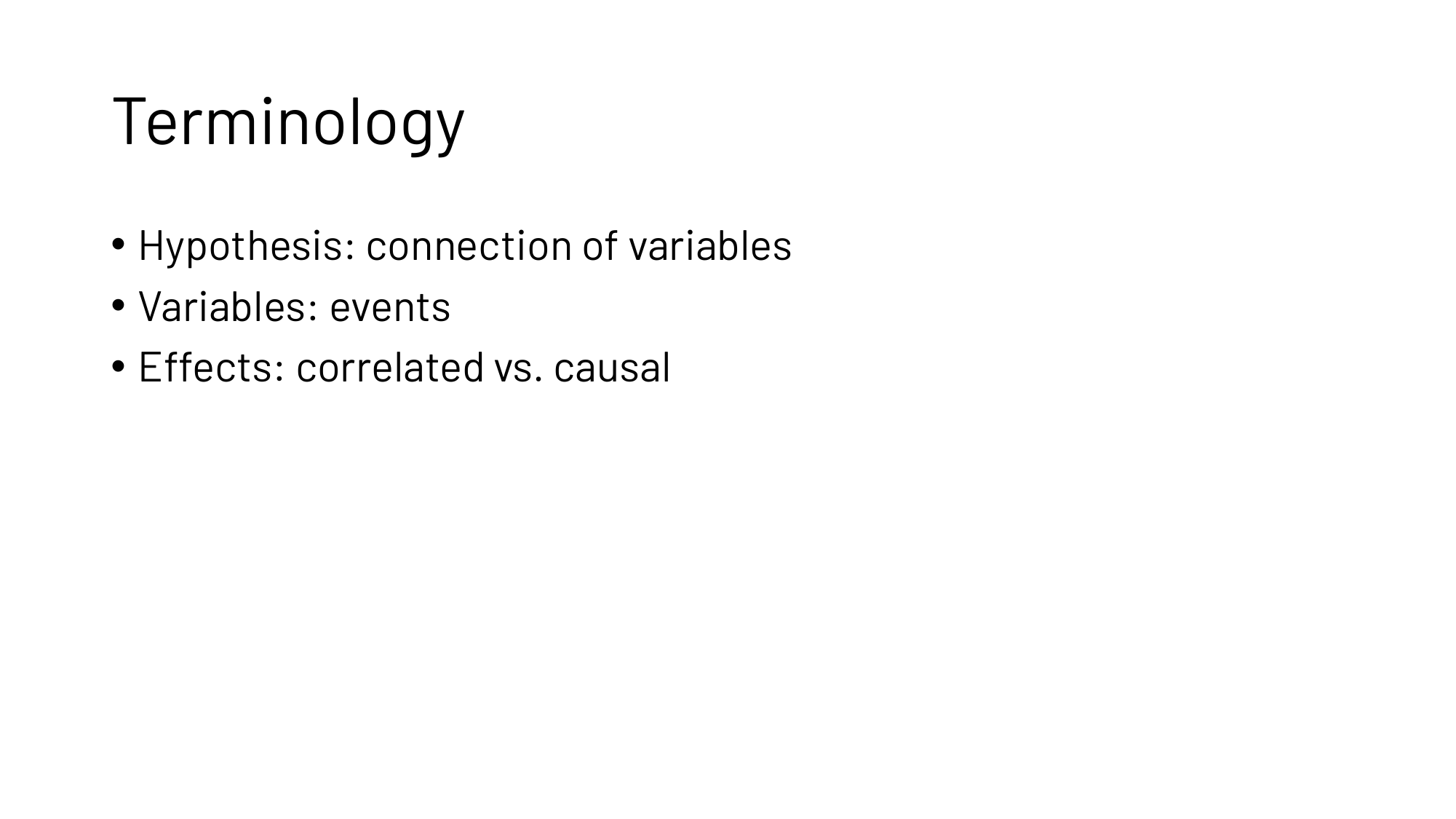

# Terminology
Hypothesis: connection of variables
Variables: events
Effects: correlated vs. causal